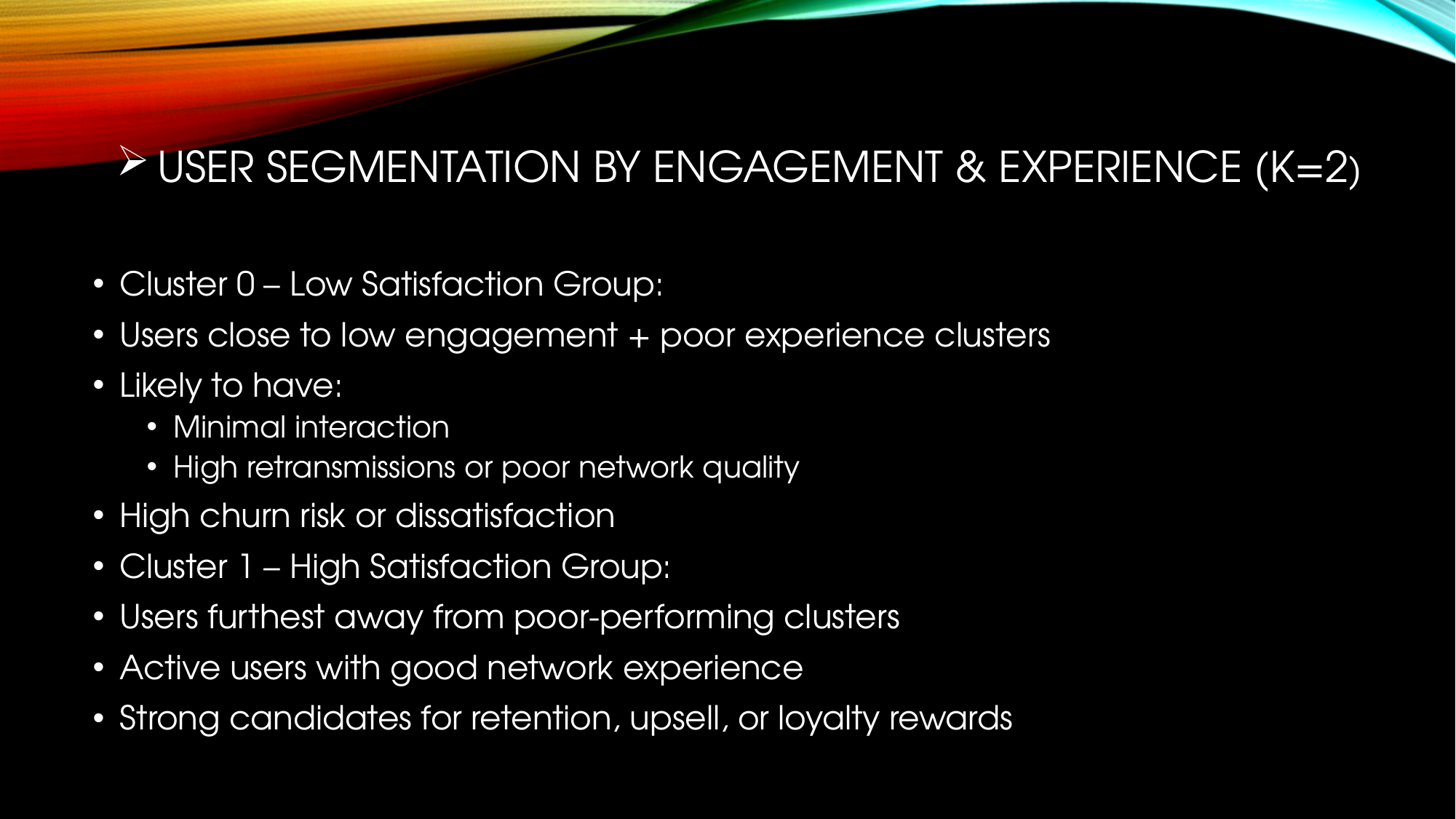

# User Segmentation by Engagement & Experience (K=2)
Cluster 0 – Low Satisfaction Group:
Users close to low engagement + poor experience clusters
Likely to have:
Minimal interaction
High retransmissions or poor network quality
High churn risk or dissatisfaction
Cluster 1 – High Satisfaction Group:
Users furthest away from poor-performing clusters
Active users with good network experience
Strong candidates for retention, upsell, or loyalty rewards